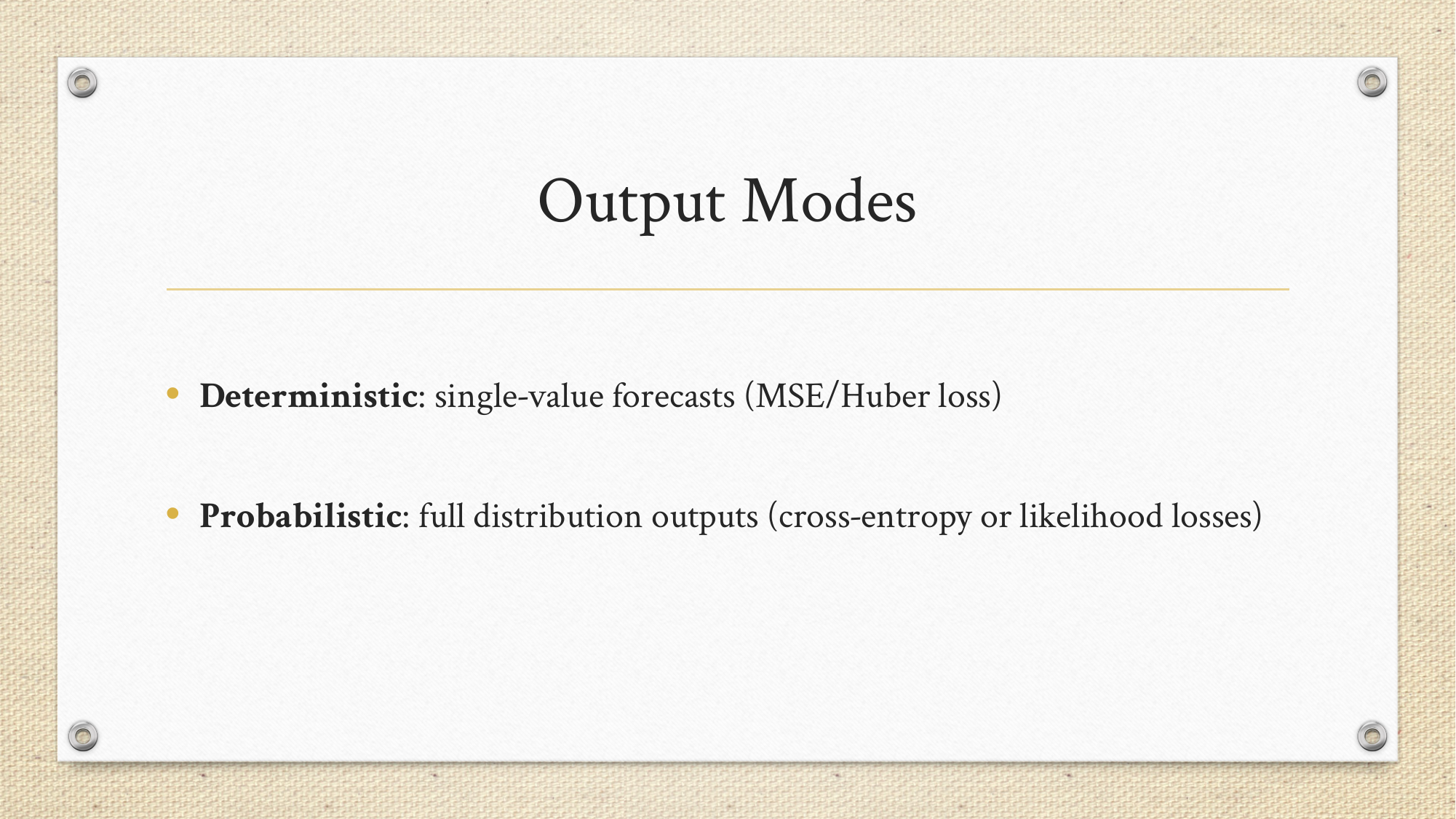

# Output Modes

Deterministic: single‑value forecasts (MSE/Huber loss)

Probabilistic: full distribution outputs (cross‑entropy or likelihood losses)